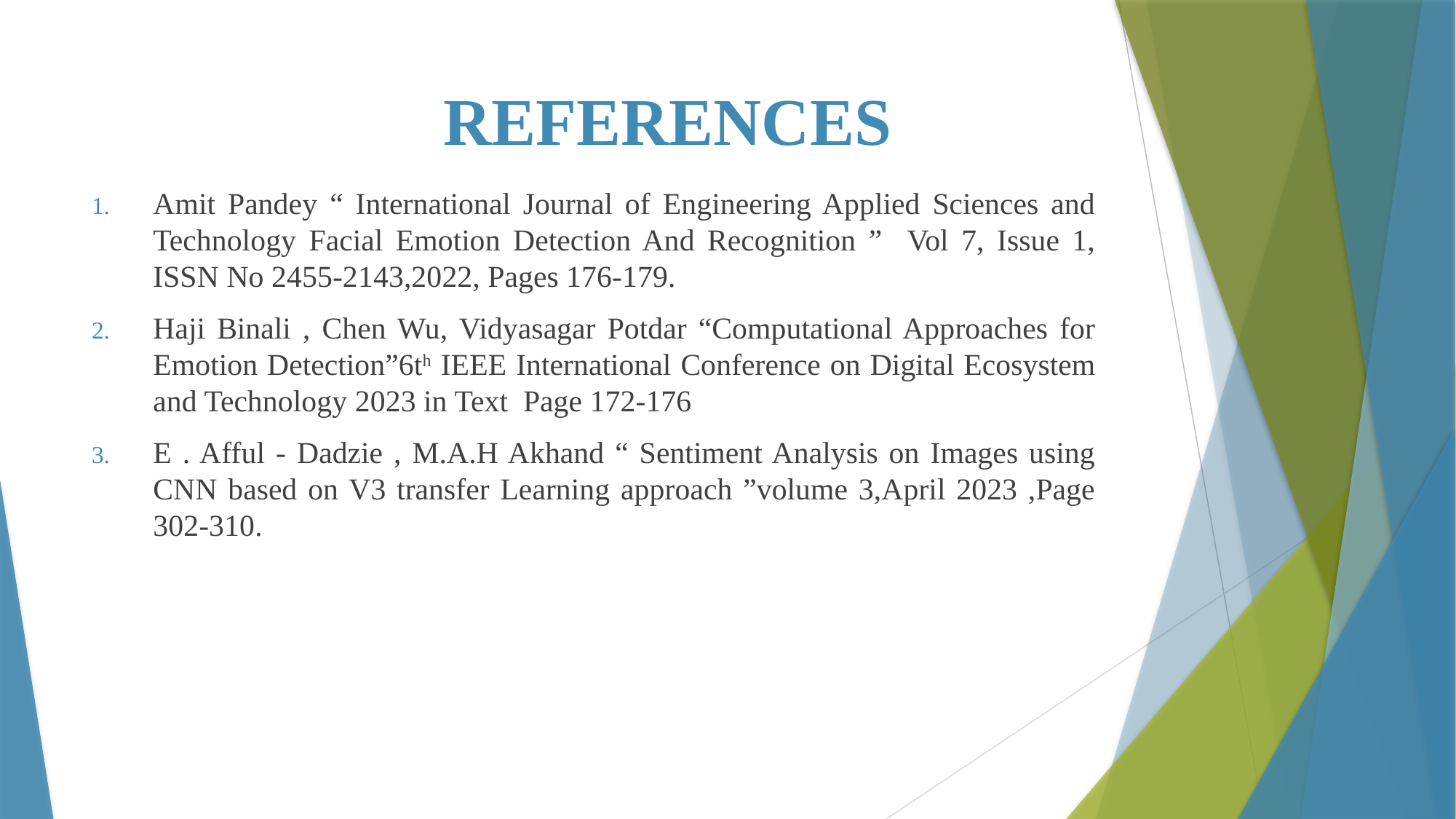

# REFERENCES
Amit Pandey “ International Journal of Engineering Applied Sciences and Technology Facial Emotion Detection And Recognition ”  Vol 7, Issue 1, ISSN No 2455-2143,2022, Pages 176-179.
Haji Binali , Chen Wu, Vidyasagar Potdar “Computational Approaches for Emotion Detection”6th IEEE International Conference on Digital Ecosystem and Technology 2023 in Text  Page 172-176
E . Afful - Dadzie , M.A.H Akhand “ Sentiment Analysis on Images using CNN based on V3 transfer Learning approach ”volume 3,April 2023 ,Page 302-310.